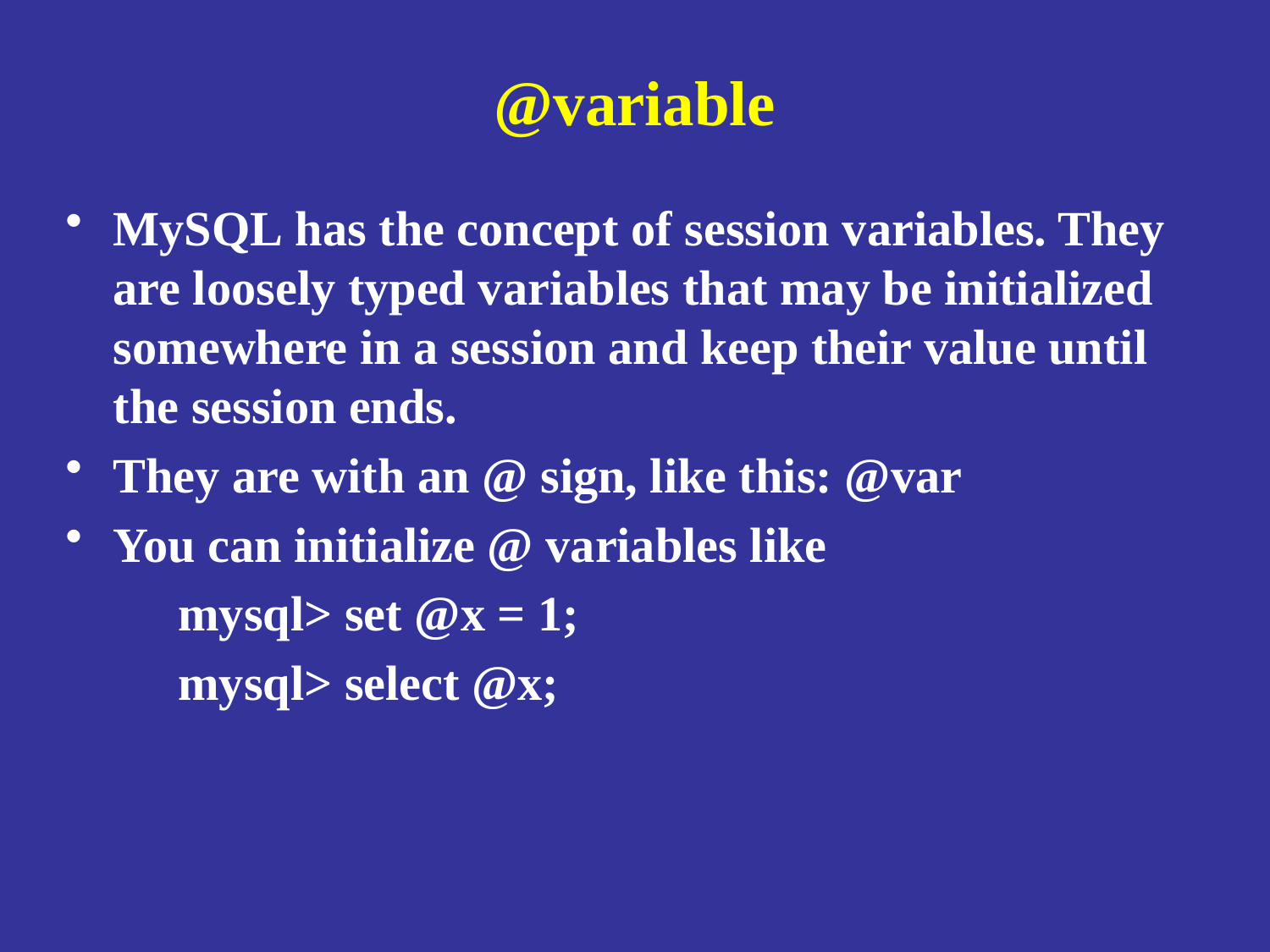

# @variable
MySQL has the concept of session variables. They are loosely typed variables that may be initialized somewhere in a session and keep their value until the session ends.
They are with an @ sign, like this: @var
You can initialize @ variables like
    mysql> set @x = 1;
    mysql> select @x;